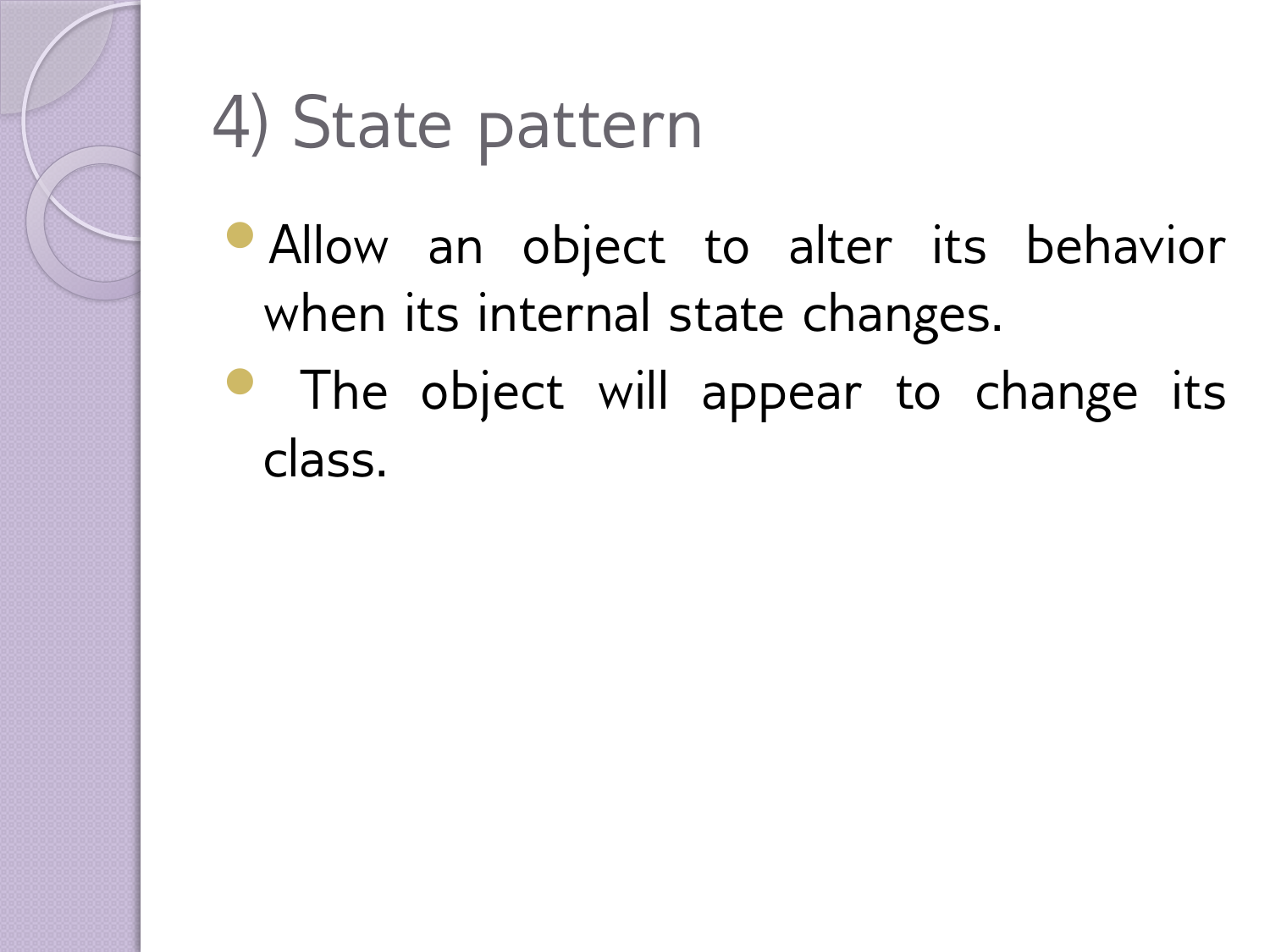

# 4) State pattern
Allow an object to alter its behavior when its internal state changes.
 The object will appear to change its class.